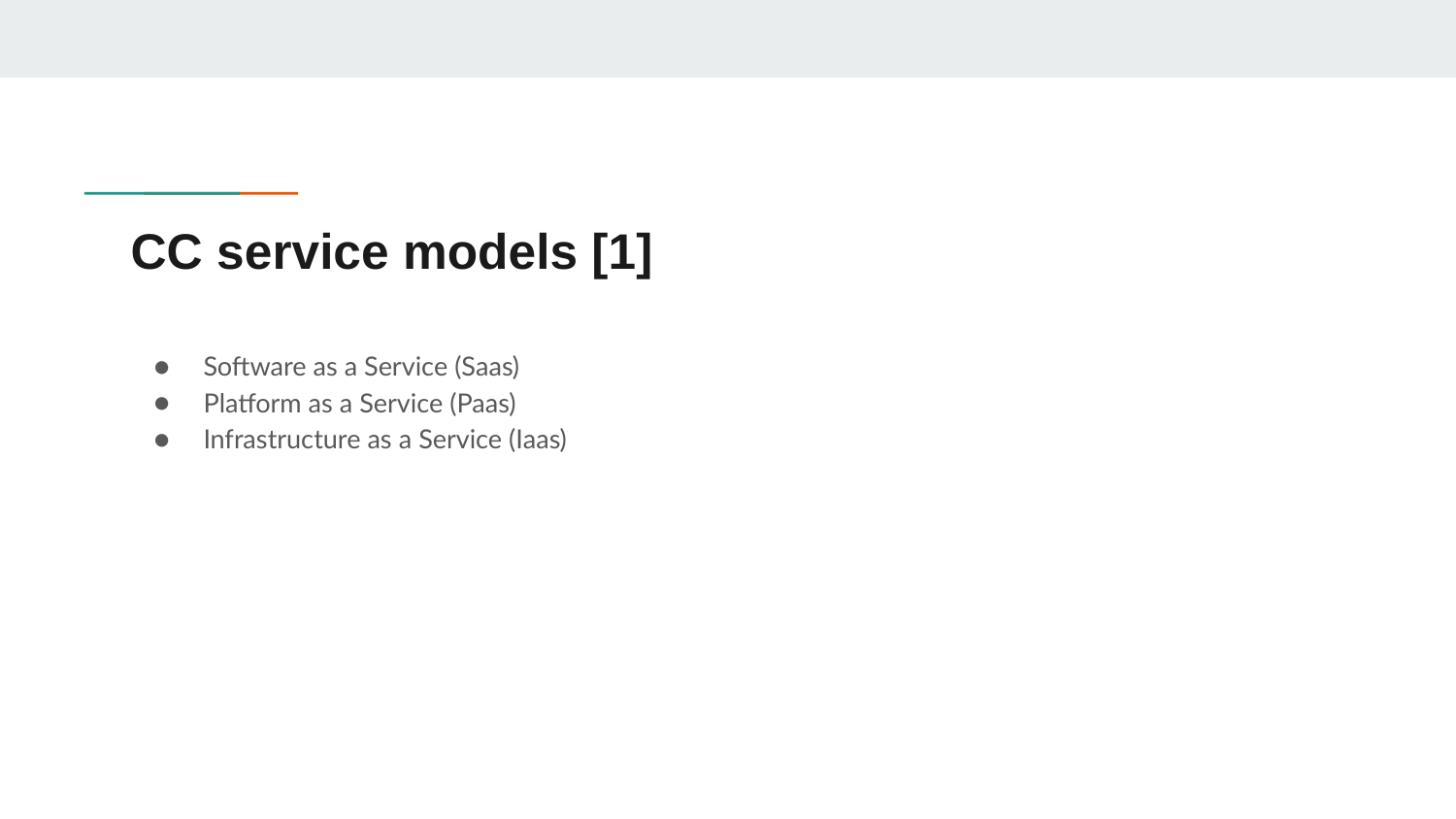

# CC service models [1]
Software as a Service (Saas)
Platform as a Service (Paas)
Infrastructure as a Service (Iaas)